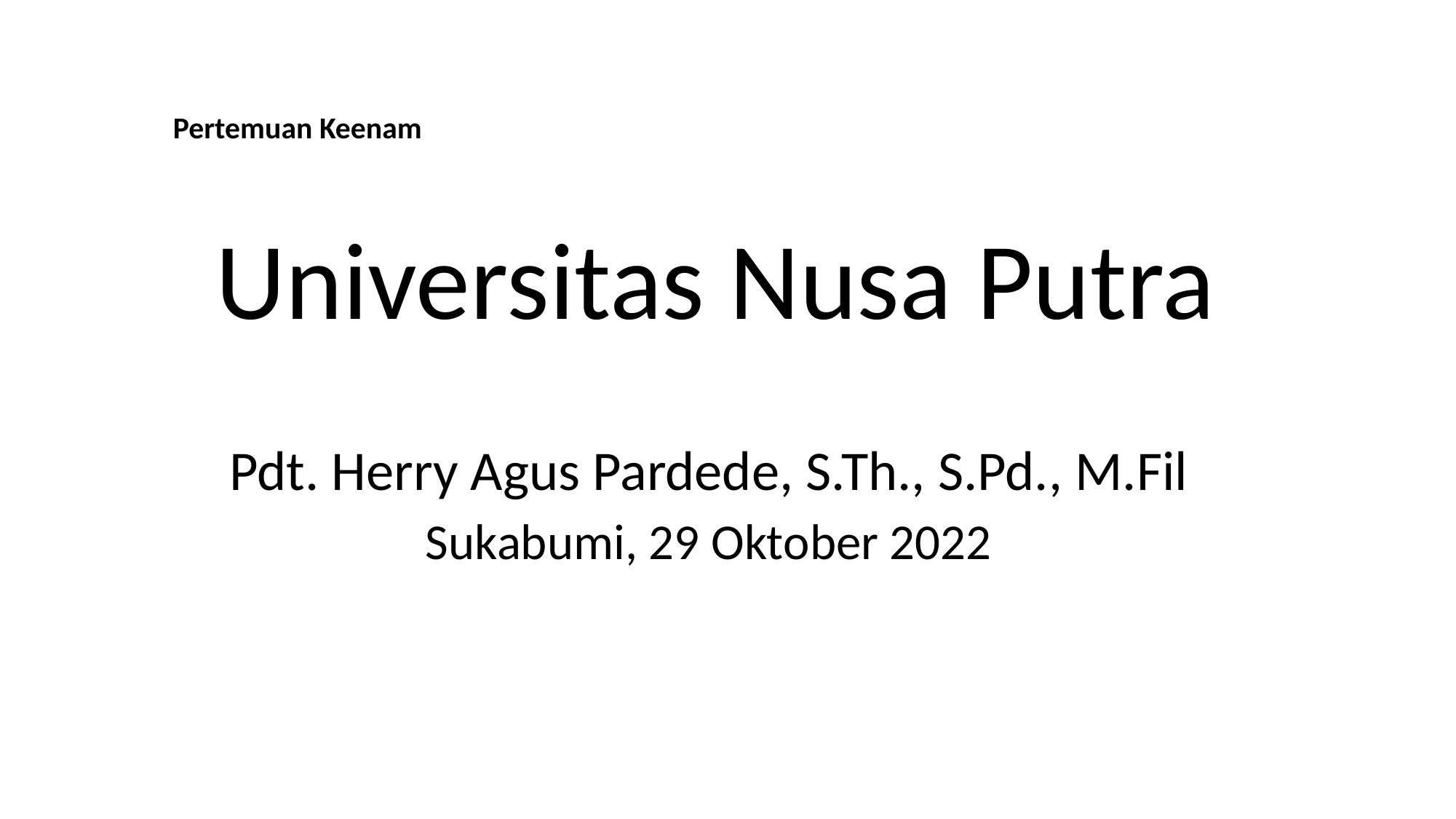

# Universitas Nusa Putra
Pertemuan Keenam
Pdt. Herry Agus Pardede, S.Th., S.Pd., M.Fil
Sukabumi, 29 Oktober 2022